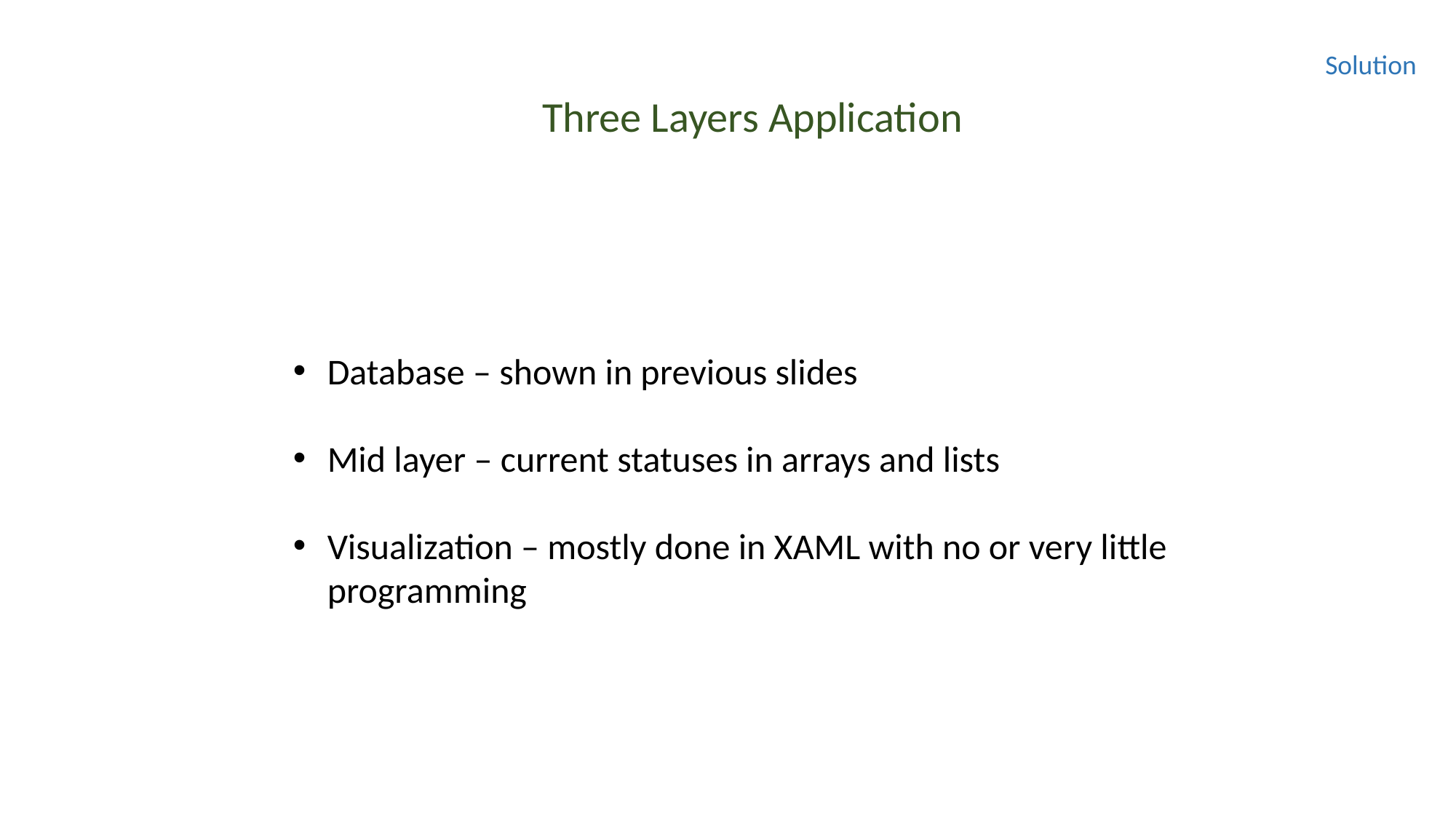

Solution
Three Layers Application
Database – shown in previous slides

Mid layer – current statuses in arrays and lists

Visualization – mostly done in XAML with no or very little programming